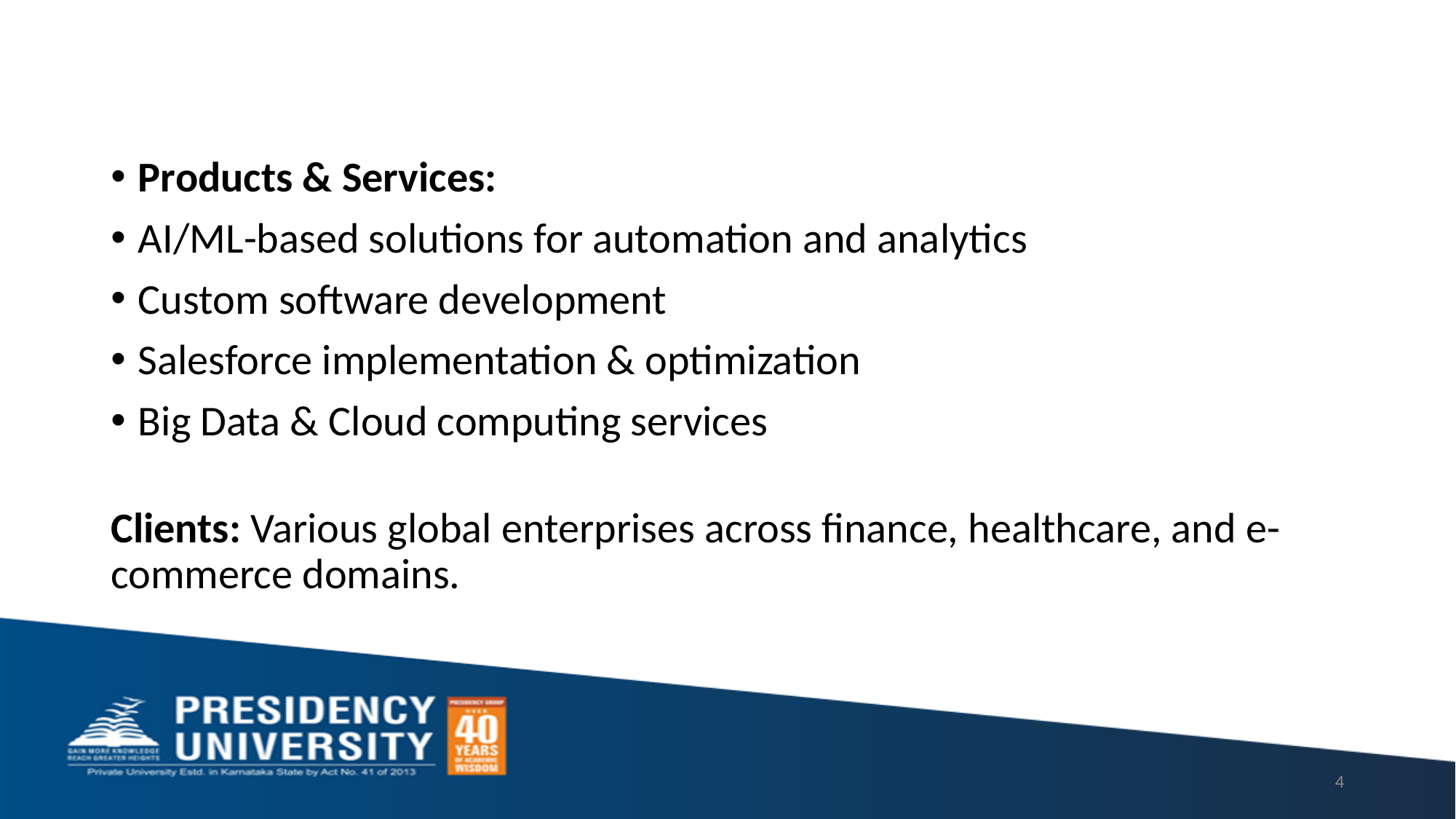

Products & Services:
AI/ML-based solutions for automation and analytics
Custom software development
Salesforce implementation & optimization
Big Data & Cloud computing services
Clients: Various global enterprises across finance, healthcare, and e-commerce domains.

4